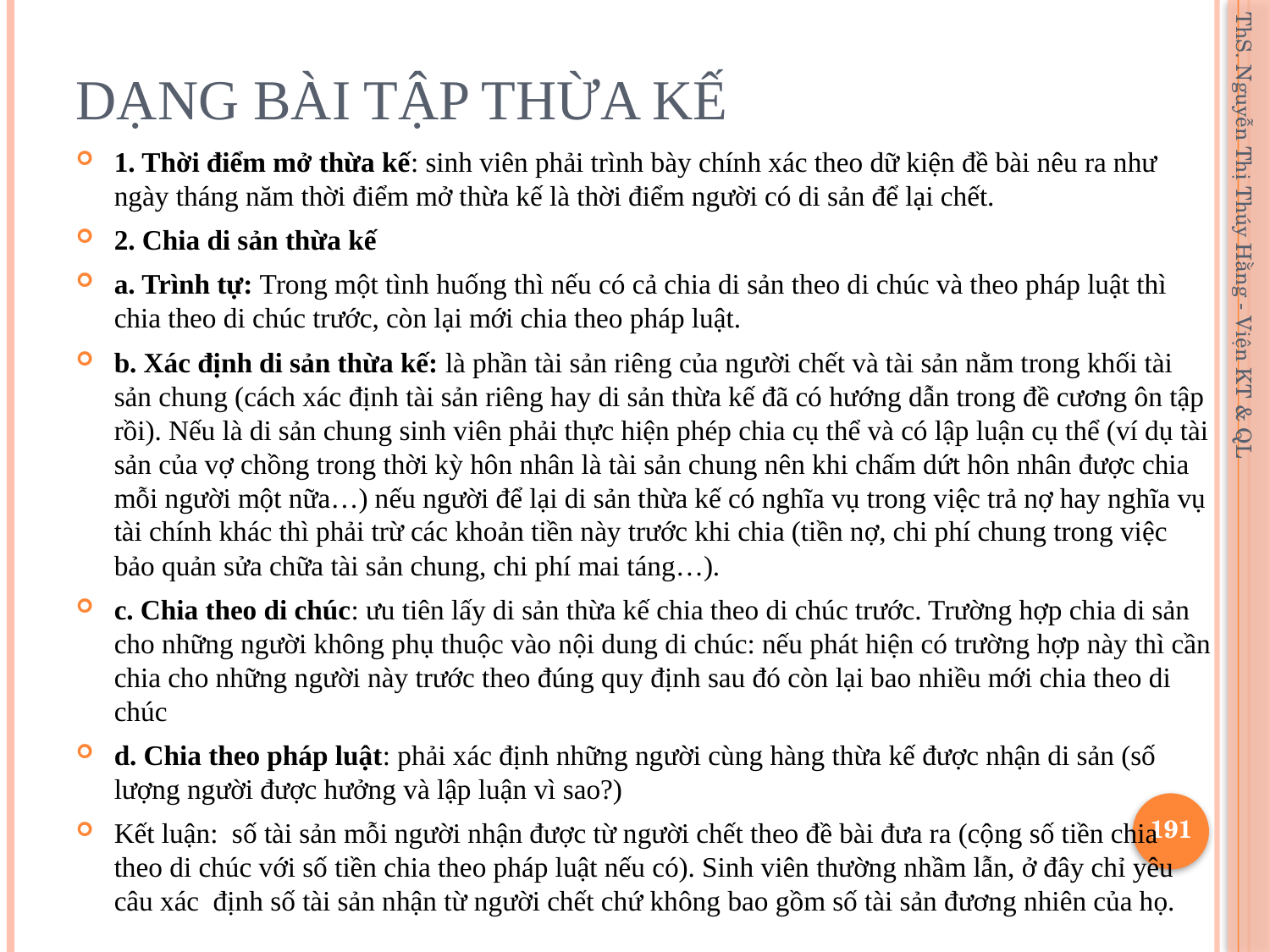

# Dạng bài tập thừa kế
1. Thời điểm mở thừa kế: sinh viên phải trình bày chính xác theo dữ kiện đề bài nêu ra như ngày tháng năm thời điểm mở thừa kế là thời điểm người có di sản để lại chết.
2. Chia di sản thừa kế
a. Trình tự: Trong một tình huống thì nếu có cả chia di sản theo di chúc và theo pháp luật thì chia theo di chúc trước, còn lại mới chia theo pháp luật.
b. Xác định di sản thừa kế: là phần tài sản riêng của người chết và tài sản nằm trong khối tài sản chung (cách xác định tài sản riêng hay di sản thừa kế đã có hướng dẫn trong đề cương ôn tập rồi). Nếu là di sản chung sinh viên phải thực hiện phép chia cụ thể và có lập luận cụ thể (ví dụ tài sản của vợ chồng trong thời kỳ hôn nhân là tài sản chung nên khi chấm dứt hôn nhân được chia mỗi người một nữa…) nếu người để lại di sản thừa kế có nghĩa vụ trong việc trả nợ hay nghĩa vụ tài chính khác thì phải trừ các khoản tiền này trước khi chia (tiền nợ, chi phí chung trong việc bảo quản sửa chữa tài sản chung, chi phí mai táng…).
c. Chia theo di chúc: ưu tiên lấy di sản thừa kế chia theo di chúc trước. Trường hợp chia di sản cho những người không phụ thuộc vào nội dung di chúc: nếu phát hiện có trường hợp này thì cần chia cho những người này trước theo đúng quy định sau đó còn lại bao nhiều mới chia theo di chúc
d. Chia theo pháp luật: phải xác định những người cùng hàng thừa kế được nhận di sản (số lượng người được hưởng và lập luận vì sao?)
Kết luận:  số tài sản mỗi người nhận được từ người chết theo đề bài đưa ra (cộng số tiền chia theo di chúc với số tiền chia theo pháp luật nếu có). Sinh viên thường nhầm lẫn, ở đây chỉ yêu câu xác  định số tài sản nhận từ người chết chứ không bao gồm số tài sản đương nhiên của họ.
ThS. Nguyễn Thị Thúy Hằng - Viện KT & QL
191